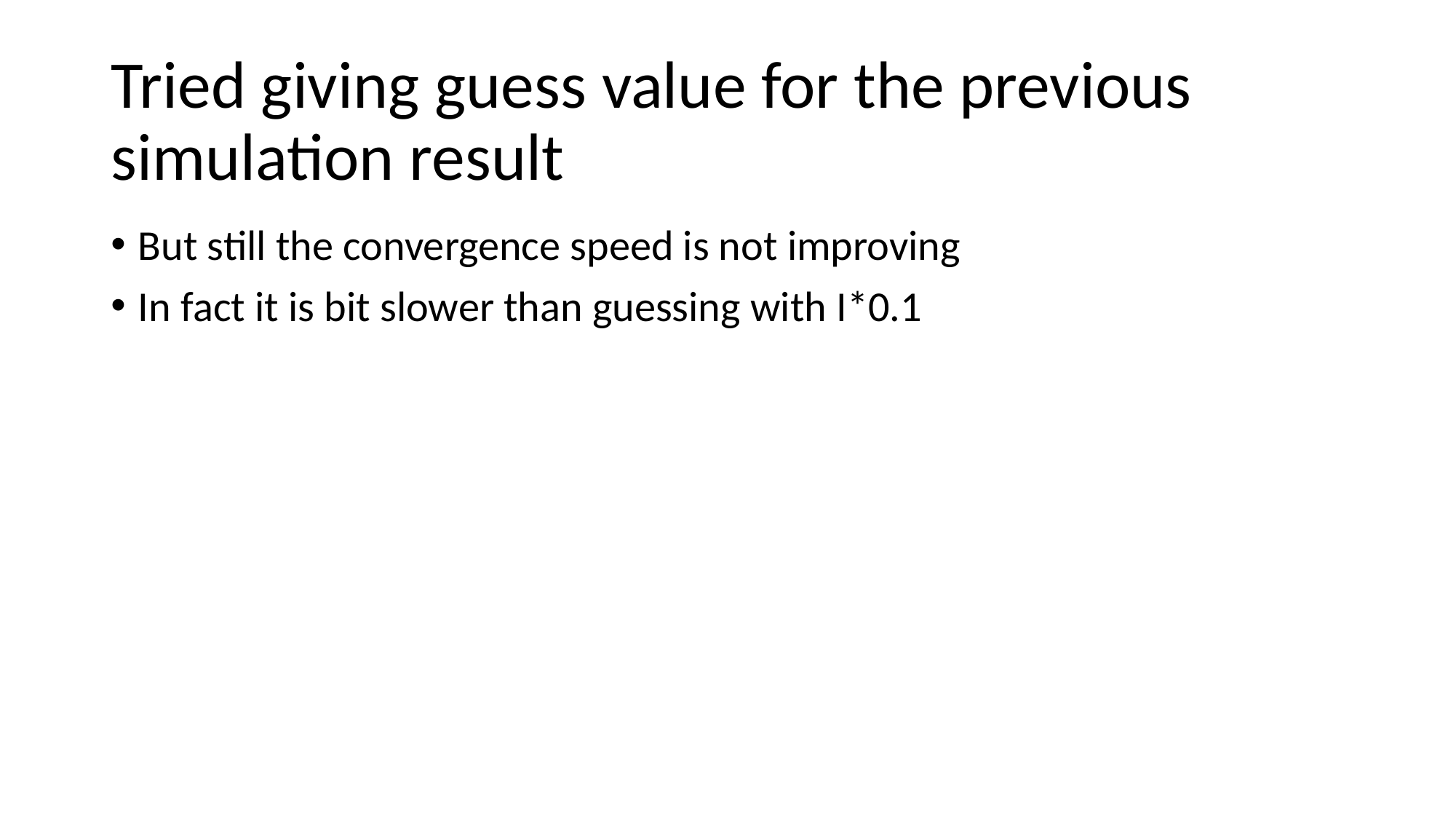

# Tried giving guess value for the previous simulation result
But still the convergence speed is not improving
In fact it is bit slower than guessing with I*0.1